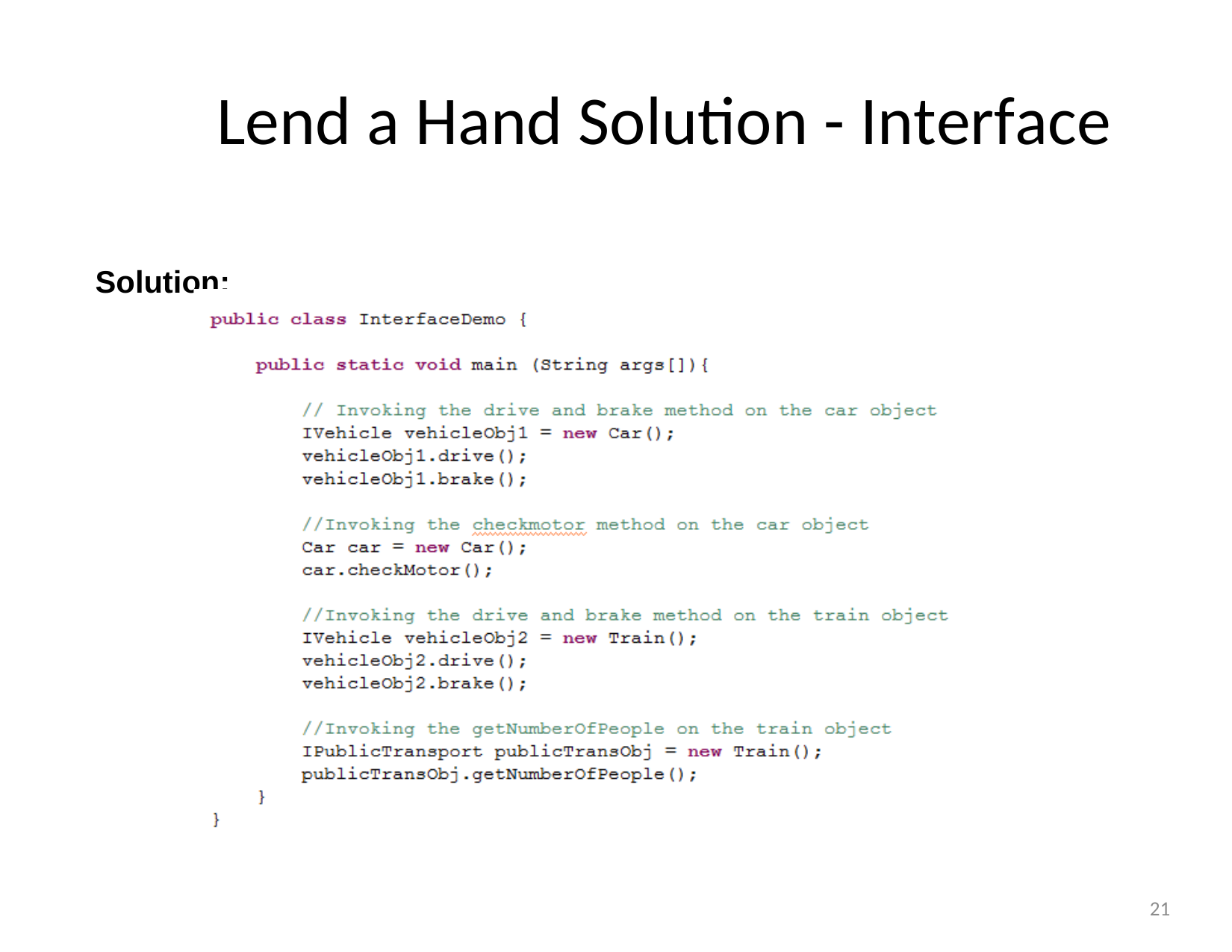

# Lend a Hand Solution - Interface
Solution:

21